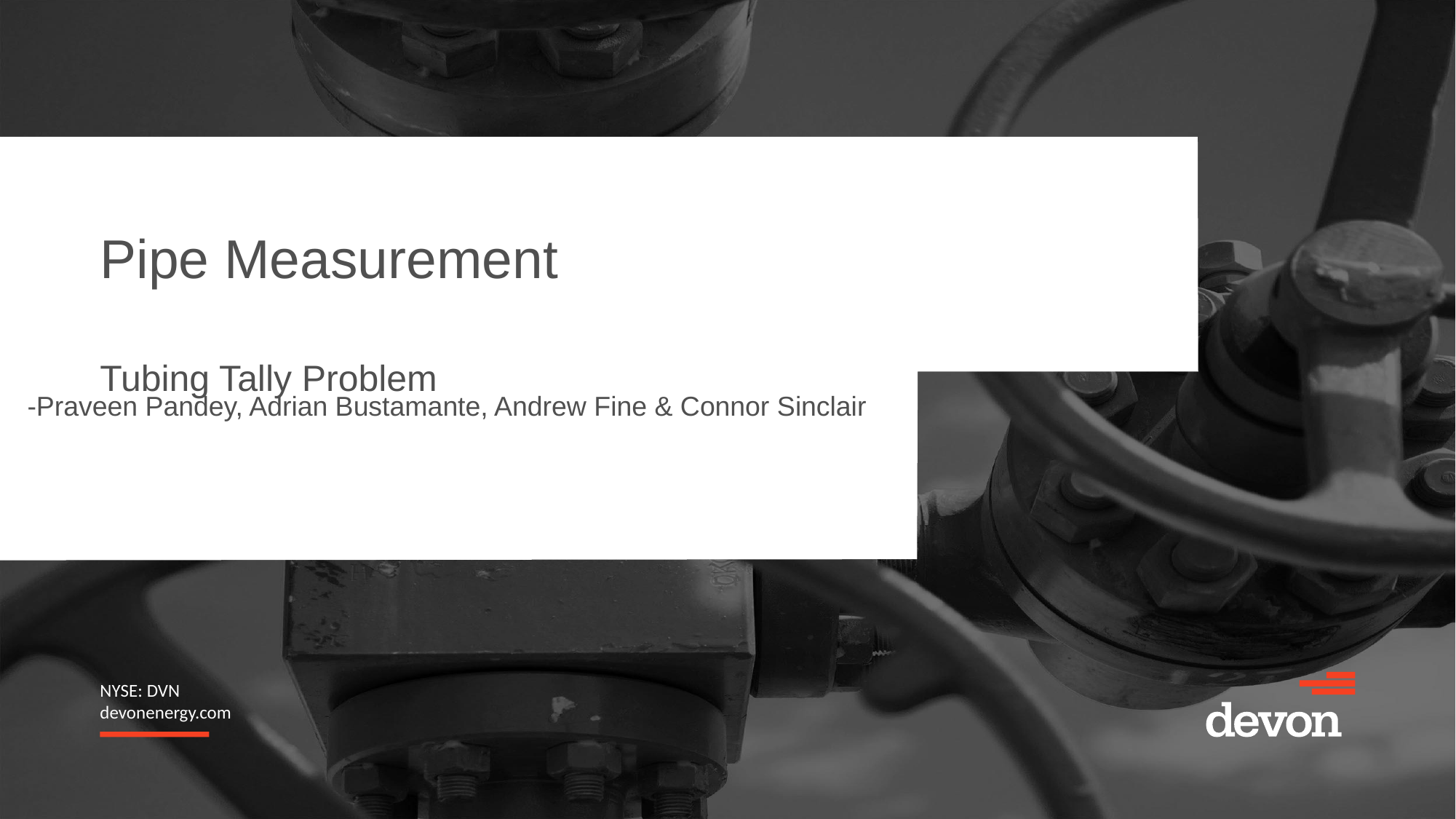

# Pipe Measurement Tubing Tally Problem
-Praveen Pandey, Adrian Bustamante, Andrew Fine & Connor Sinclair